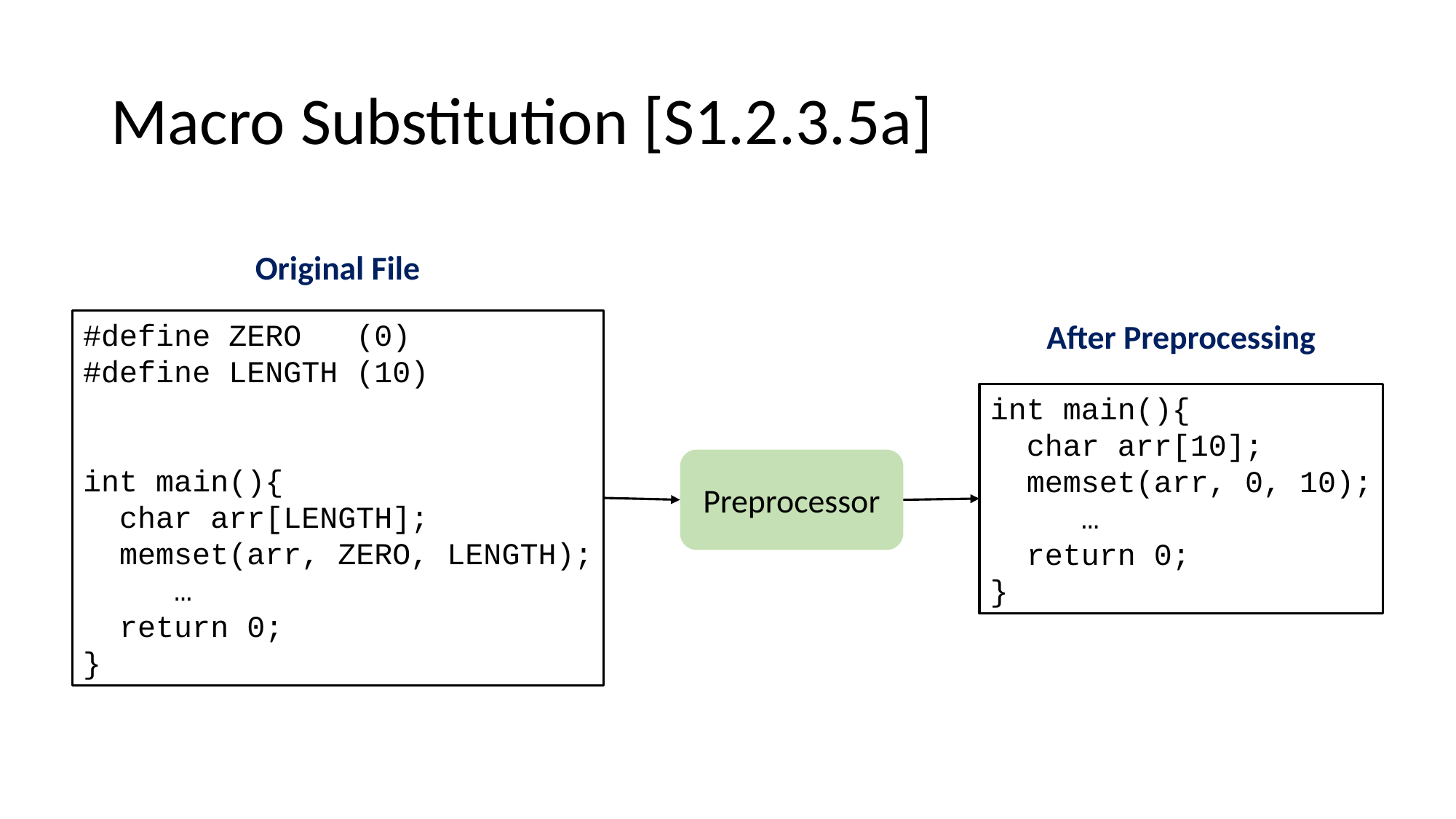

# Macro Substitution [S1.2.3.5a]
Original File
#define ZERO   (0)
#define LENGTH (10)

int main(){
  char arr[LENGTH];
  memset(arr, ZERO, LENGTH);
     …
  return 0;
}
After Preprocessing
int main(){
  char arr[10];
  memset(arr, 0, 10);
     …
  return 0;
}
Preprocessor